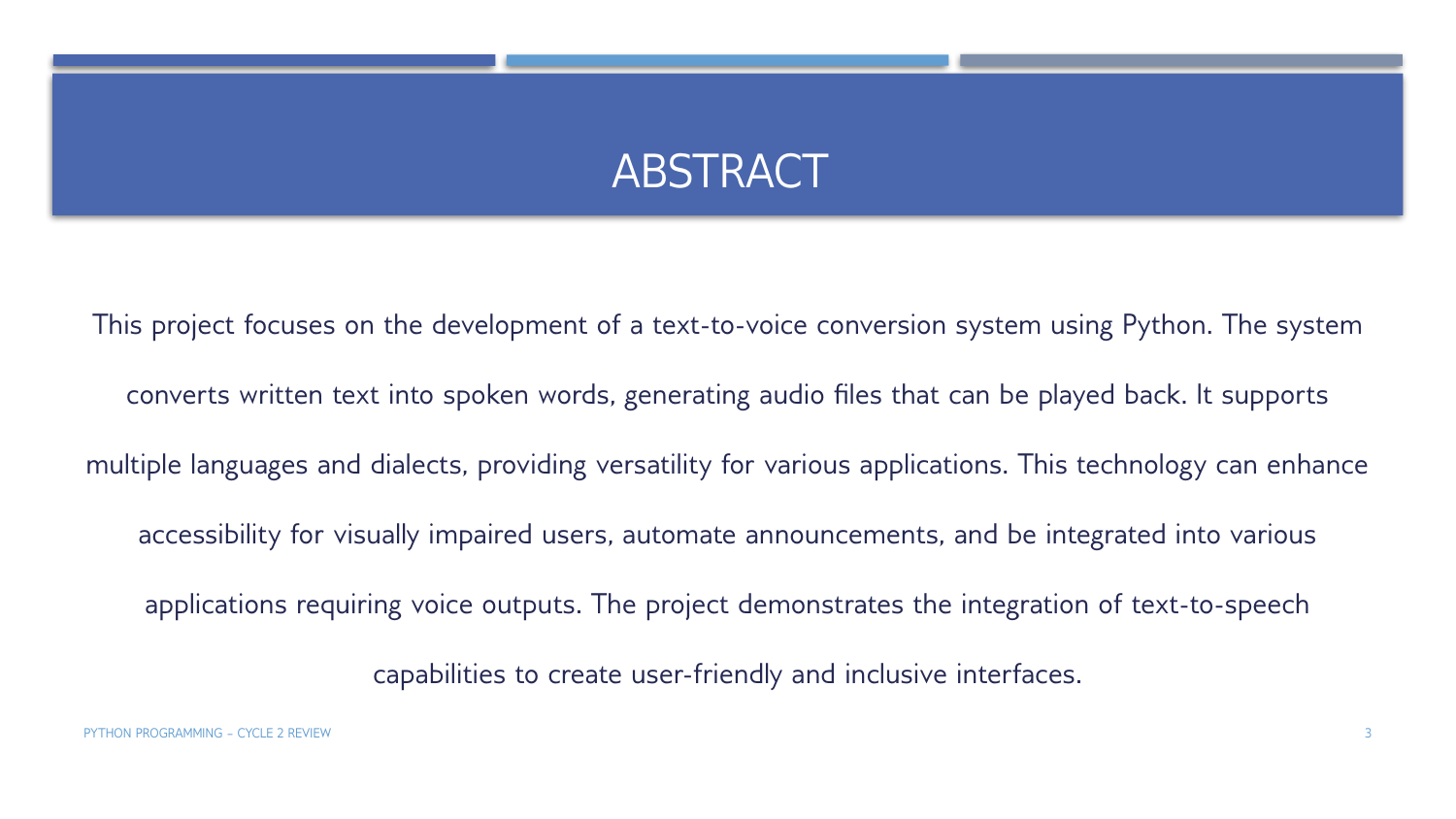

# Abstract
This project focuses on the development of a text-to-voice conversion system using Python. The system converts written text into spoken words, generating audio files that can be played back. It supports multiple languages and dialects, providing versatility for various applications. This technology can enhance accessibility for visually impaired users, automate announcements, and be integrated into various applications requiring voice outputs. The project demonstrates the integration of text-to-speech capabilities to create user-friendly and inclusive interfaces.
PYTHON PROGRAMMING – CYCLE 2 REVIEW
3